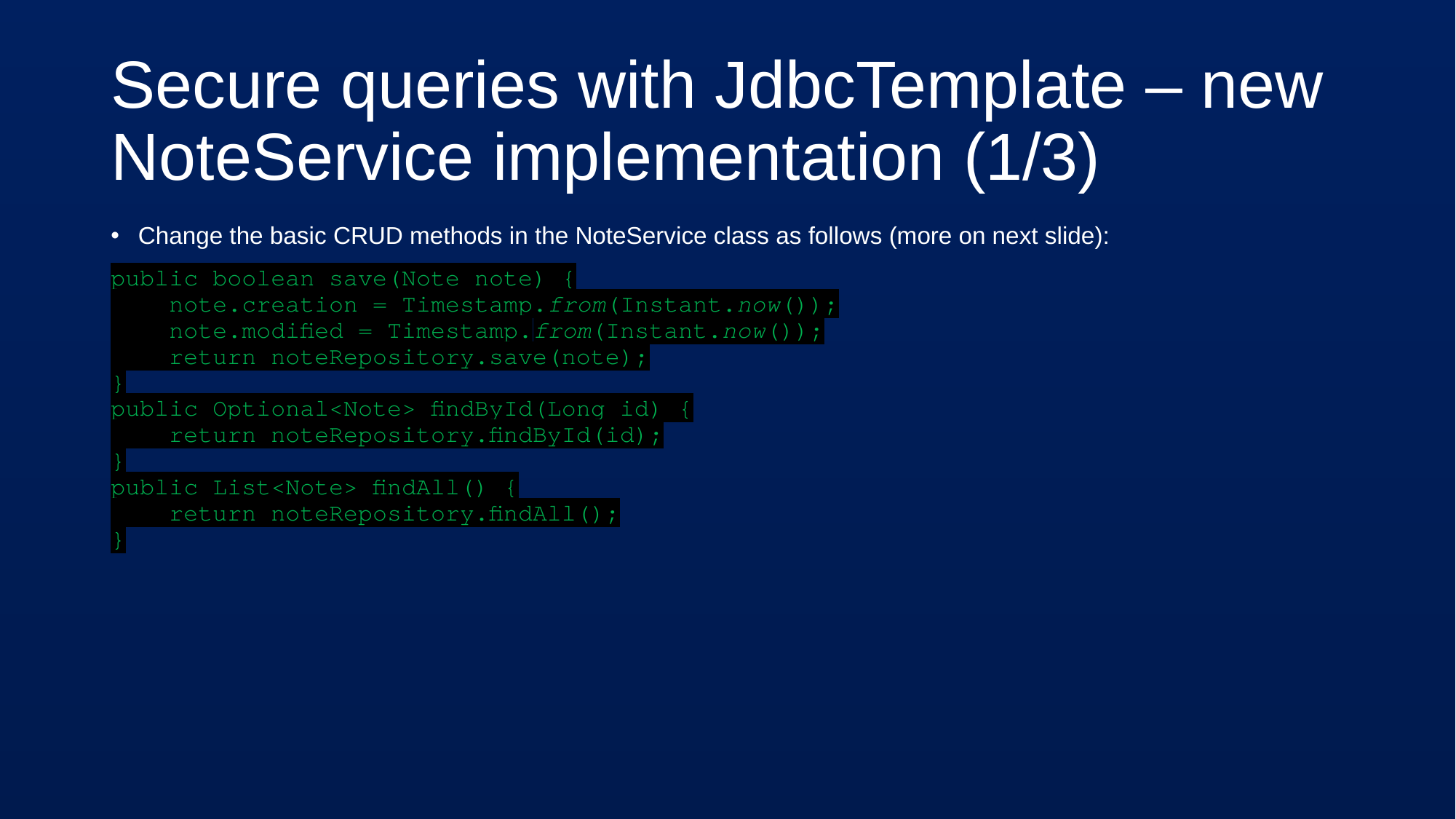

# Secure queries with JdbcTemplate – new NoteService implementation (1/3)
Change the basic CRUD methods in the NoteService class as follows (more on next slide):
public boolean save(Note note) {
    note.creation = Timestamp.from(Instant.now());
    note.modified = Timestamp.from(Instant.now());
    return noteRepository.save(note);
}
public Optional<Note> findById(Long id) {
    return noteRepository.findById(id);
}
public List<Note> findAll() {
    return noteRepository.findAll();
}